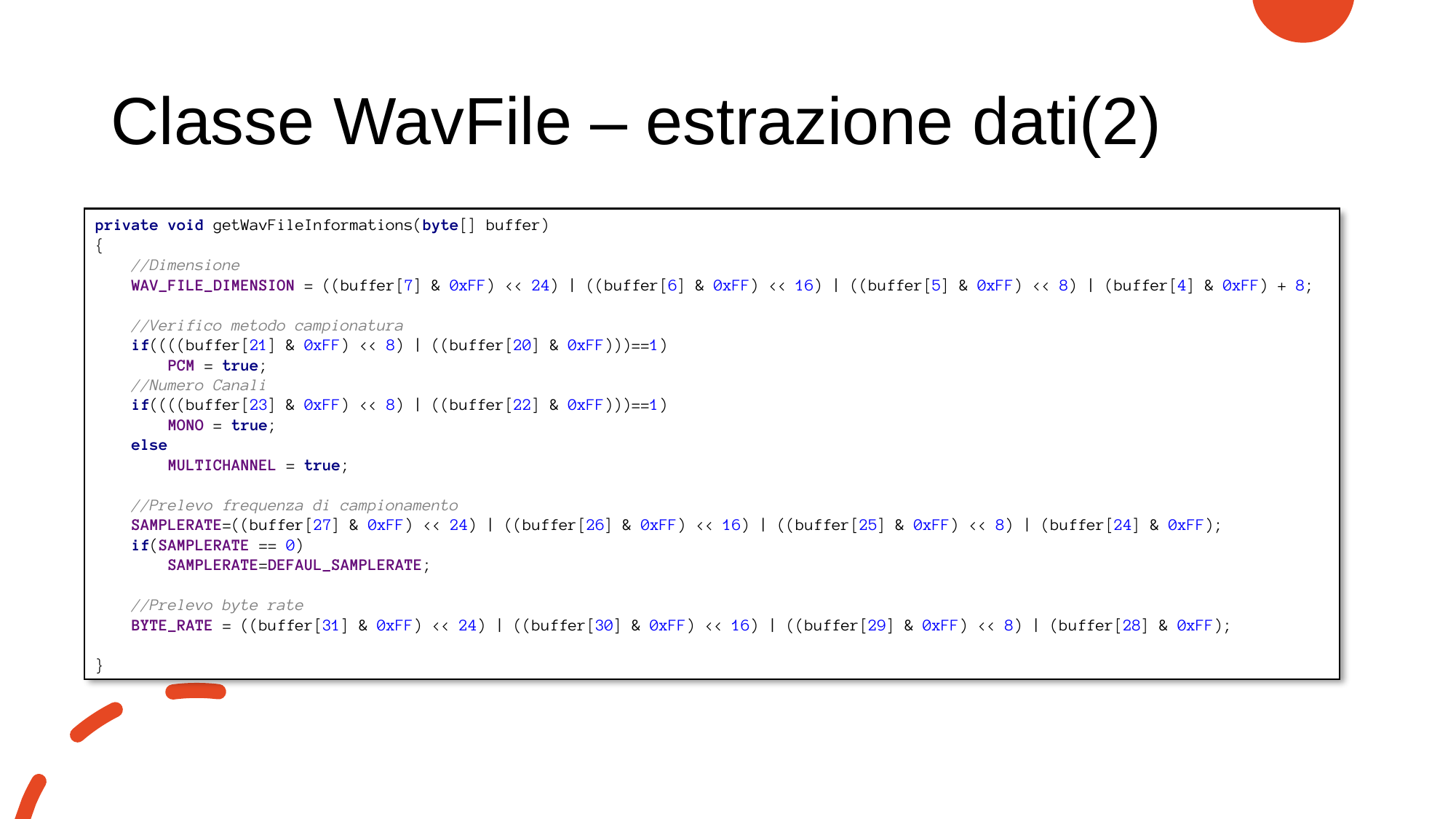

# Classe WavFile – estrazione dati(2)
private void getWavFileInformations(byte[] buffer)
{
    //Dimensione
    WAV_FILE_DIMENSION = ((buffer[7] & 0xFF) << 24) | ((buffer[6] & 0xFF) << 16) | ((buffer[5] & 0xFF) << 8) | (buffer[4] & 0xFF) + 8;
    //Verifico metodo campionatura
    if((((buffer[21] & 0xFF) << 8) | ((buffer[20] & 0xFF)))==1)
        PCM = true;
    //Numero Canali
    if((((buffer[23] & 0xFF) << 8) | ((buffer[22] & 0xFF)))==1)
        MONO = true;
    else
        MULTICHANNEL = true;
    //Prelevo frequenza di campionamento
    SAMPLERATE=((buffer[27] & 0xFF) << 24) | ((buffer[26] & 0xFF) << 16) | ((buffer[25] & 0xFF) << 8) | (buffer[24] & 0xFF);
    if(SAMPLERATE == 0)
        SAMPLERATE=DEFAUL_SAMPLERATE;
    //Prelevo byte rate
    BYTE_RATE = ((buffer[31] & 0xFF) << 24) | ((buffer[30] & 0xFF) << 16) | ((buffer[29] & 0xFF) << 8) | (buffer[28] & 0xFF);
}